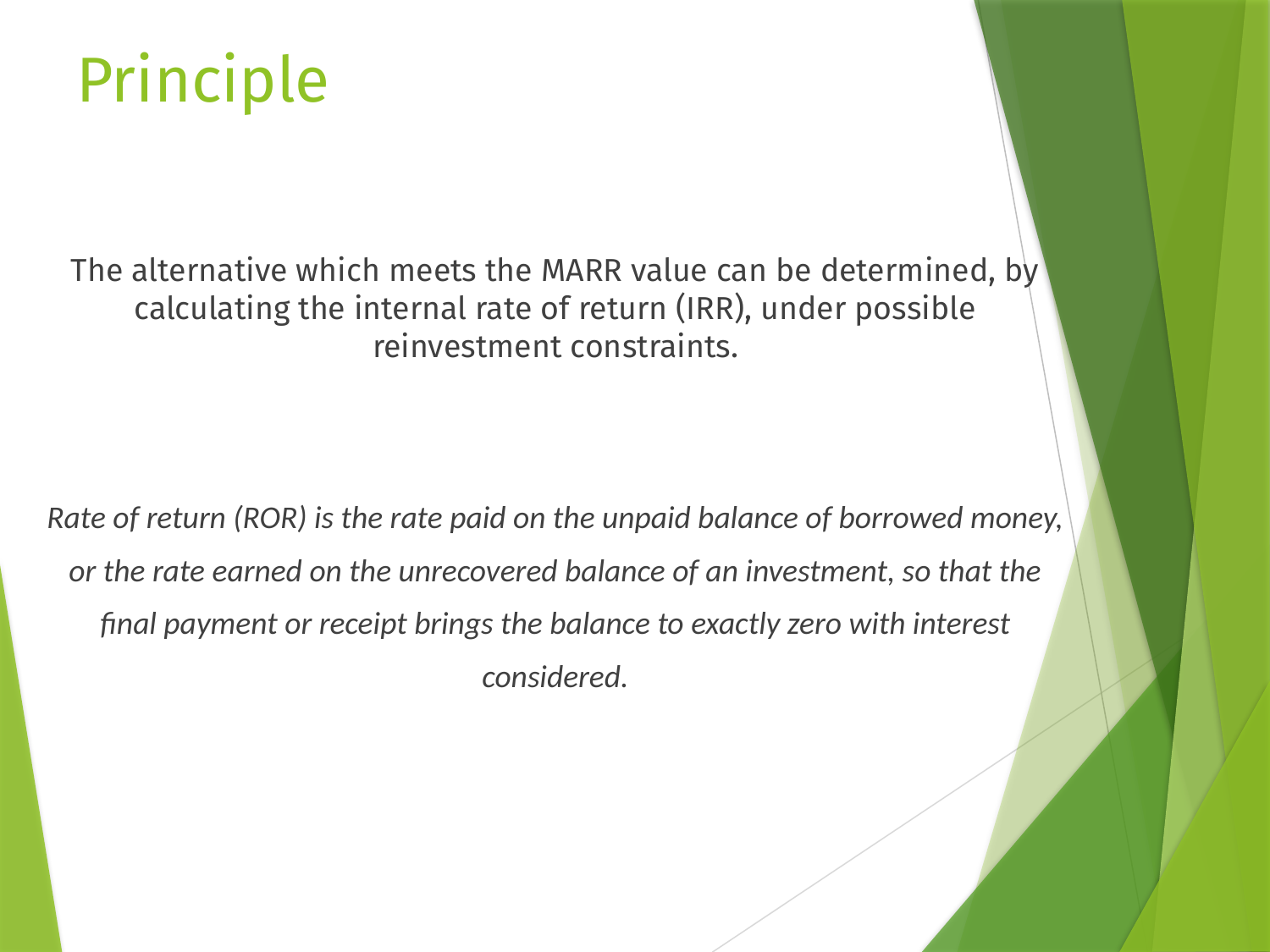

# Principle
The alternative which meets the MARR value can be determined, by calculating the internal rate of return (IRR), under possible reinvestment constraints.

Rate of return (ROR) is the rate paid on the unpaid balance of borrowed money, or the rate earned on the unrecovered balance of an investment, so that the final payment or receipt brings the balance to exactly zero with interest considered.